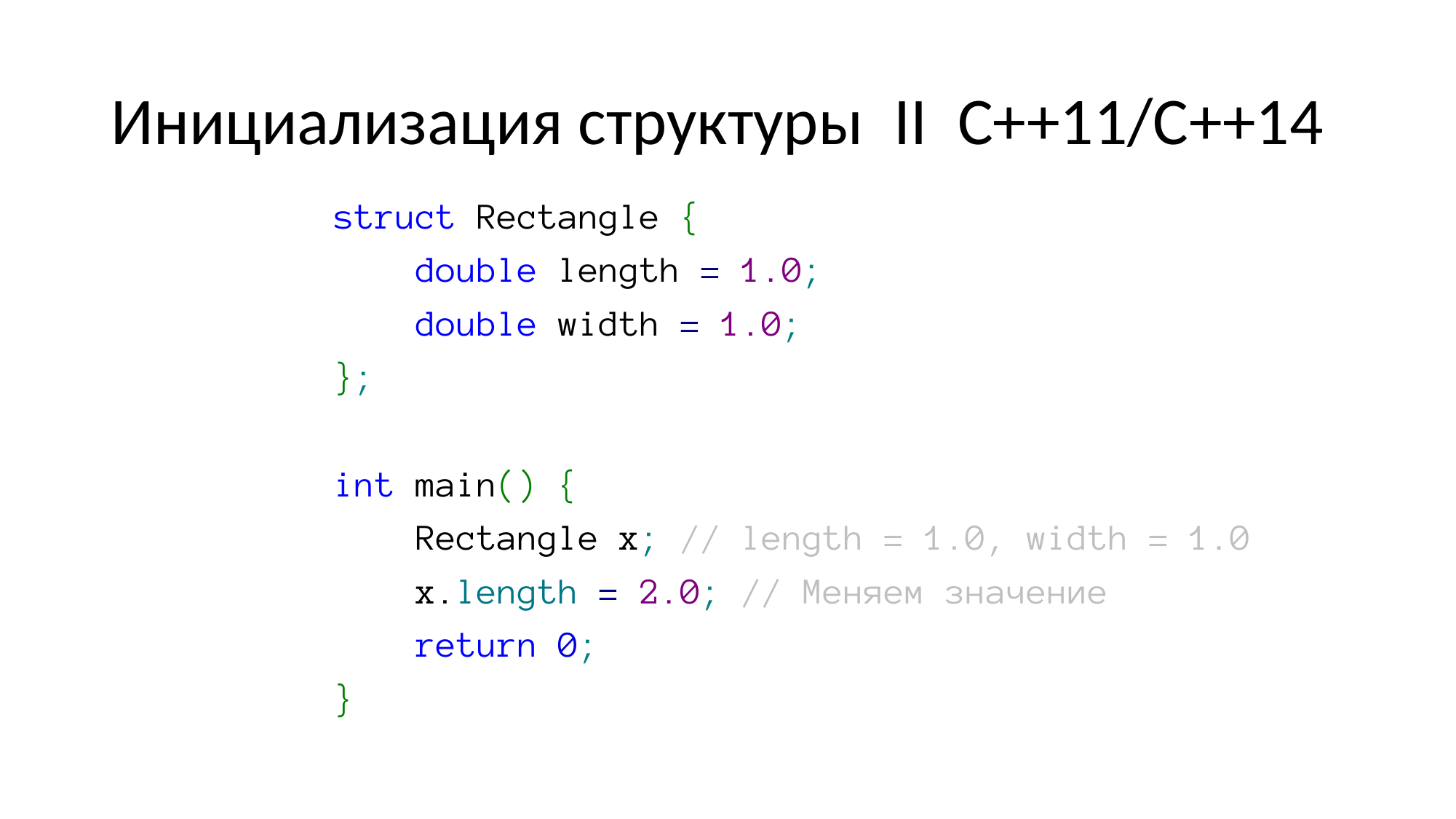

# Инициализация структуры  II  C++11/C++14
struct Rectangle {
    double length = 1.0;
    double width = 1.0;
};

int main() {
    Rectangle x; // length = 1.0, width = 1.0
    x.length = 2.0; // Меняем значение
    return 0;
}